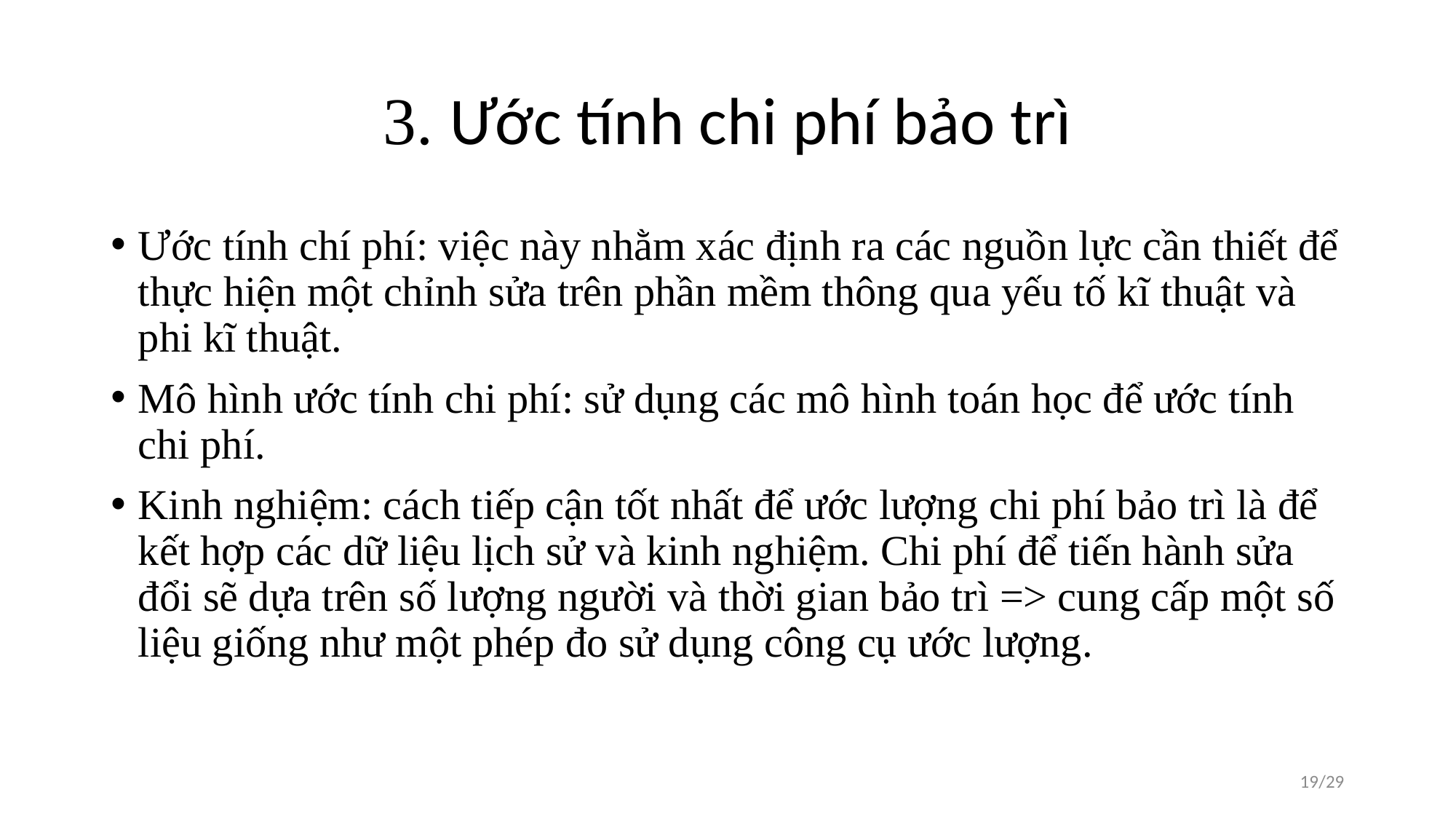

# 3. Ước tính chi phí bảo trì
Ước tính chí phí: việc này nhằm xác định ra các nguồn lực cần thiết để thực hiện một chỉnh sửa trên phần mềm thông qua yếu tố kĩ thuật và phi kĩ thuật.
Mô hình ước tính chi phí: sử dụng các mô hình toán học để ước tính chi phí.
Kinh nghiệm: cách tiếp cận tốt nhất để ước lượng chi phí bảo trì là để kết hợp các dữ liệu lịch sử và kinh nghiệm. Chi phí để tiến hành sửa đổi sẽ dựa trên số lượng người và thời gian bảo trì => cung cấp một số liệu giống như một phép đo sử dụng công cụ ước lượng.

19